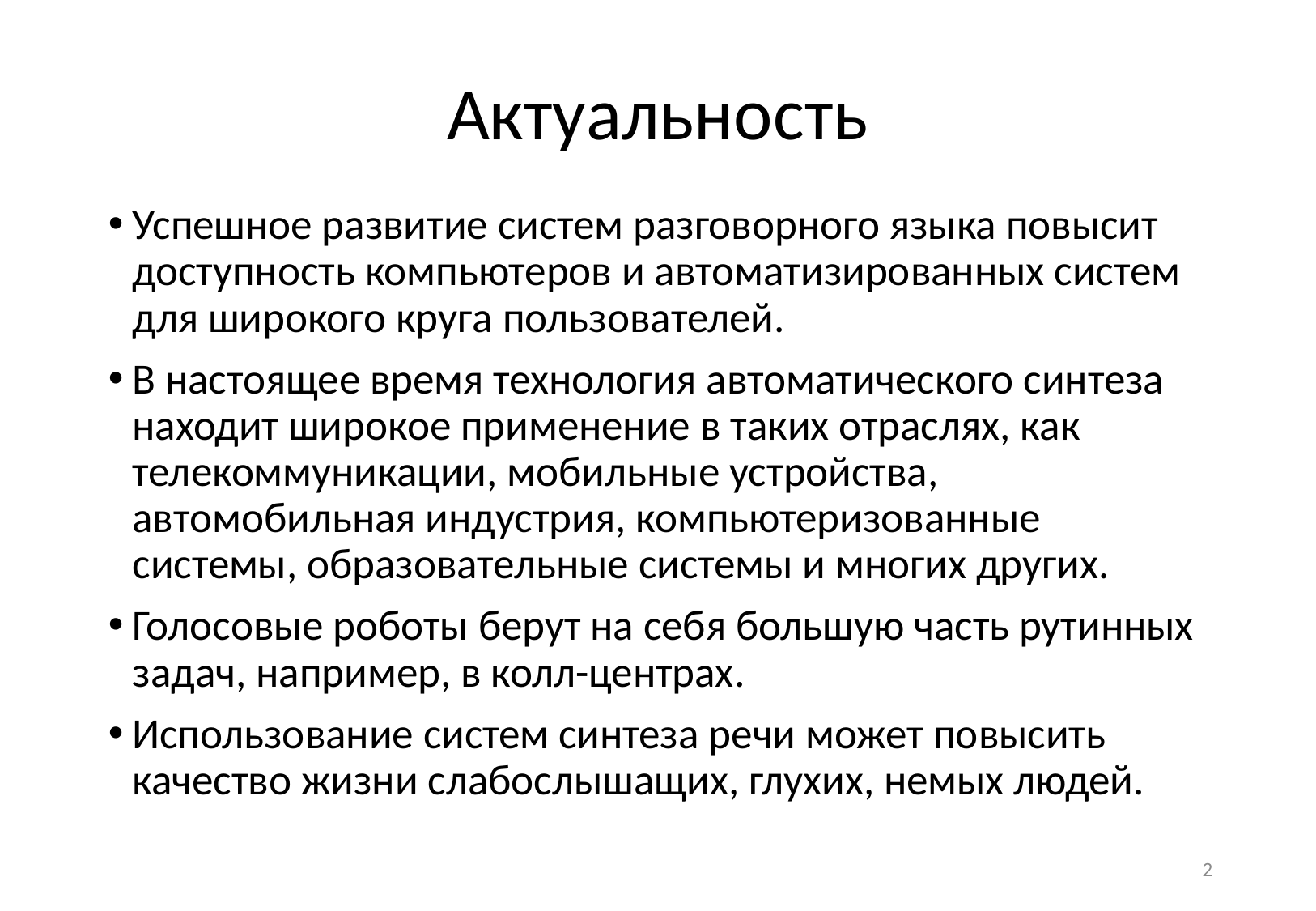

# Актуальность
Успешное развитие систем разговорного языка повысит доступность компьютеров и автоматизированных систем для широкого круга пользователей.
В настоящее время технология автоматического синтеза находит широкое применение в таких отраслях, как телекоммуникации, мобильные устройства, автомобильная индустрия, компьютеризованные системы, образовательные системы и многих других.
Голосовые роботы берут на себя большую часть рутинных задач, например, в колл-центрах.
Использование систем синтеза речи может повысить качество жизни слабослышащих, глухих, немых людей.

2